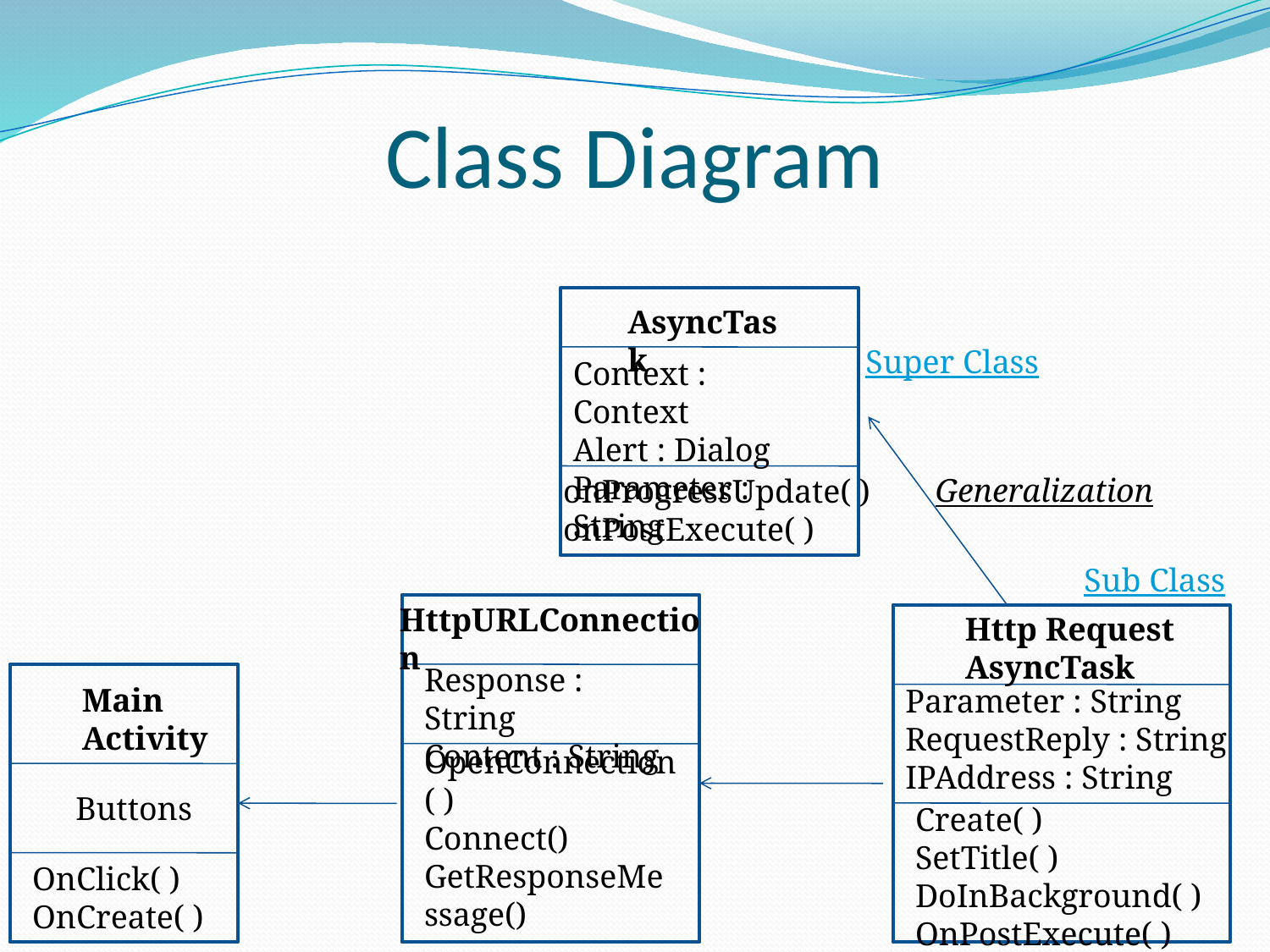

# Class Diagram

AsyncTask
Super Class
Context : Context
Alert : Dialog
Parameter : String
Generalization
onProgressUpdate( )
onPostExecute( )
Sub Class
HttpURLConnection

Http Request AsyncTask

Response : String
Content : String

Main Activity
Parameter : String
RequestReply : String
IPAddress : String
OpenConnection( )
Connect()
GetResponseMessage()
Buttons

Create( )
SetTitle( )
DoInBackground( )
OnPostExecute( )
OnClick( )
OnCreate( )